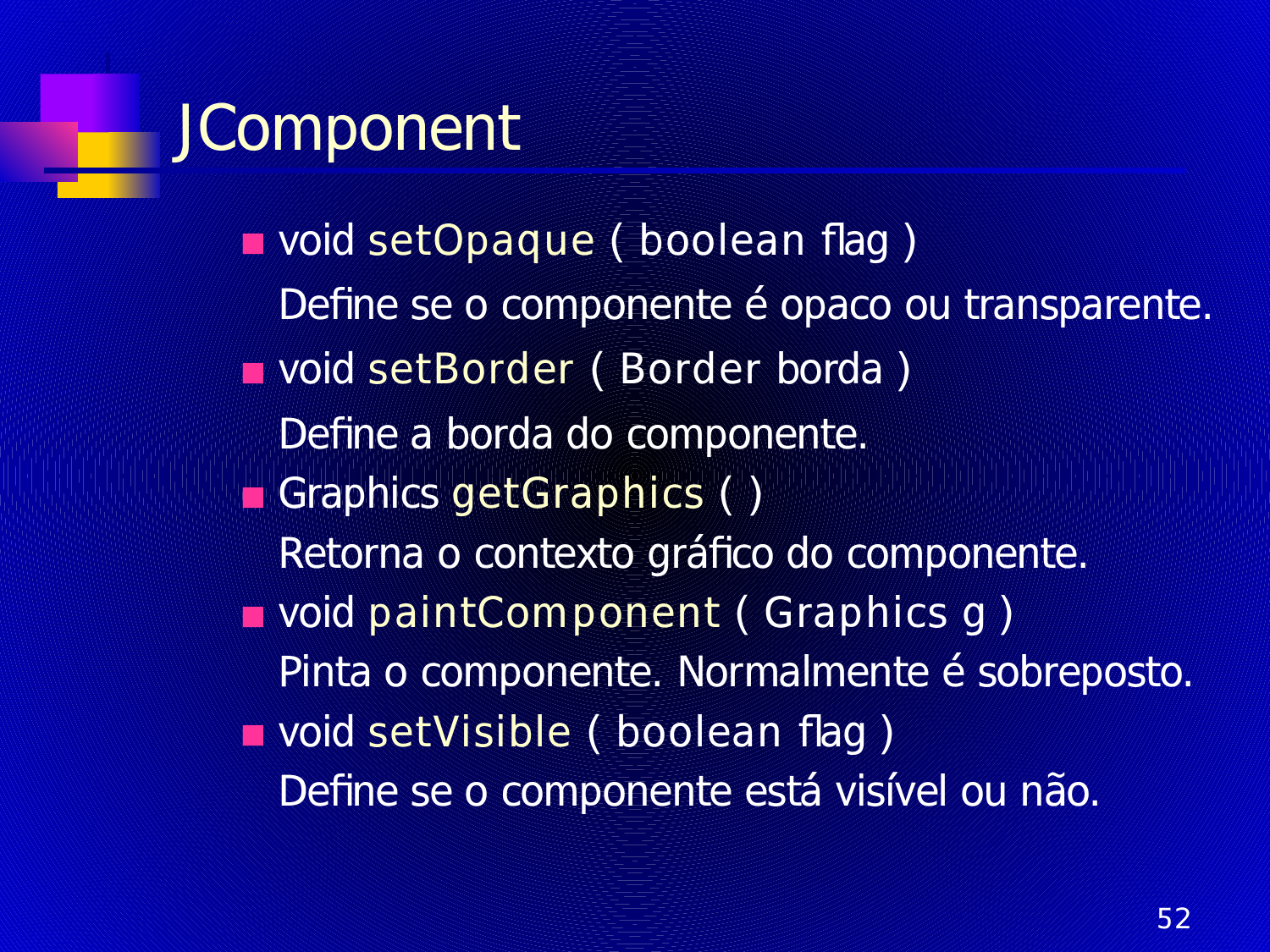

JComponent
void setOpaque ( boolean flag )
	Define se o componente é opaco ou transparente.
void setBorder ( Border borda )
	Define a borda do componente.
Graphics getGraphics ( )
	Retorna o contexto gráfico do componente.
void paintComponent ( Graphics g )
	Pinta o componente. Normalmente é sobreposto.
void setVisible ( boolean flag )
	Define se o componente está visível ou não.
52